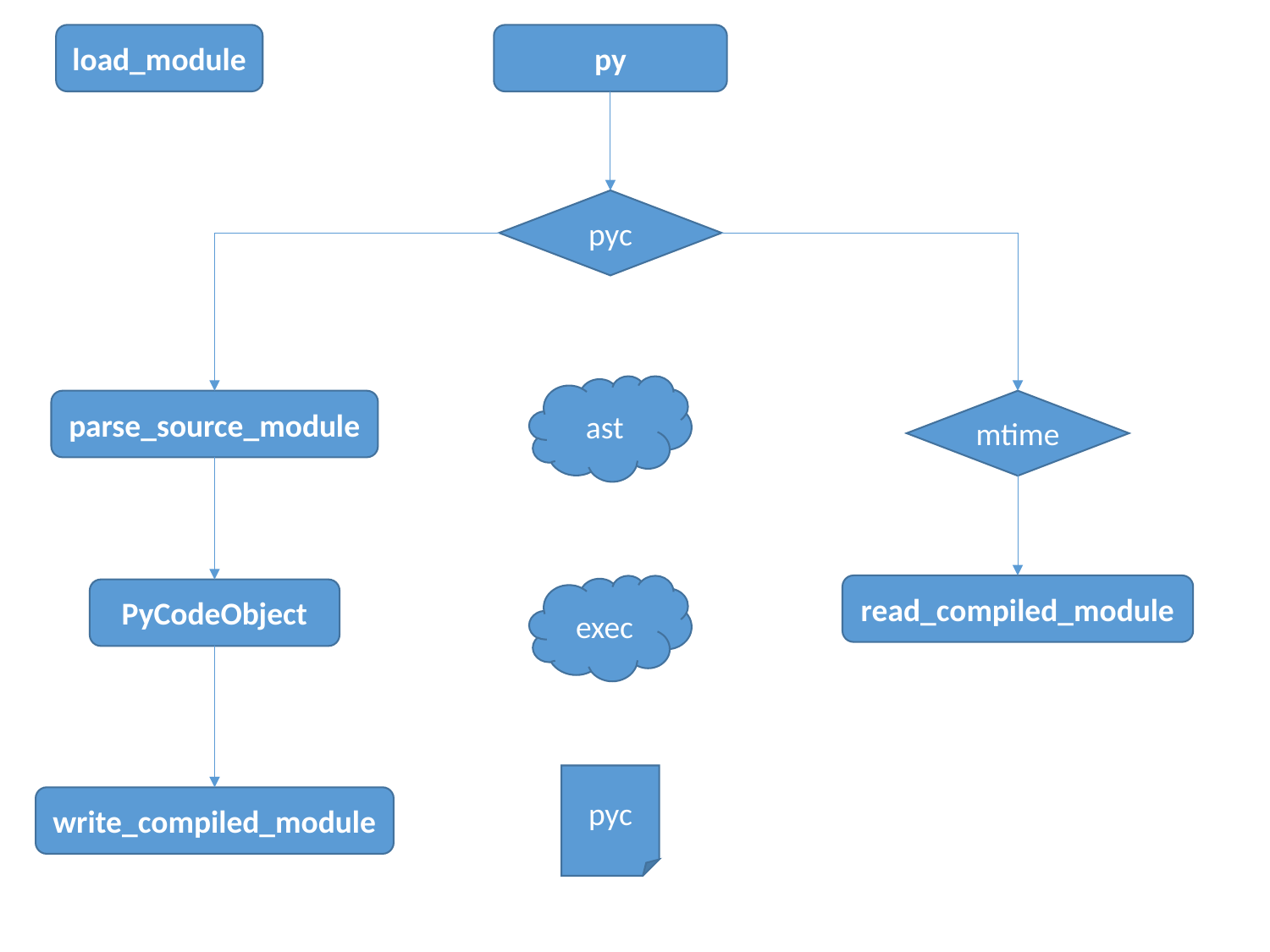

load_module
py
pyc
ast
parse_source_module
mtime
exec
read_compiled_module
PyCodeObject
pyc
write_compiled_module